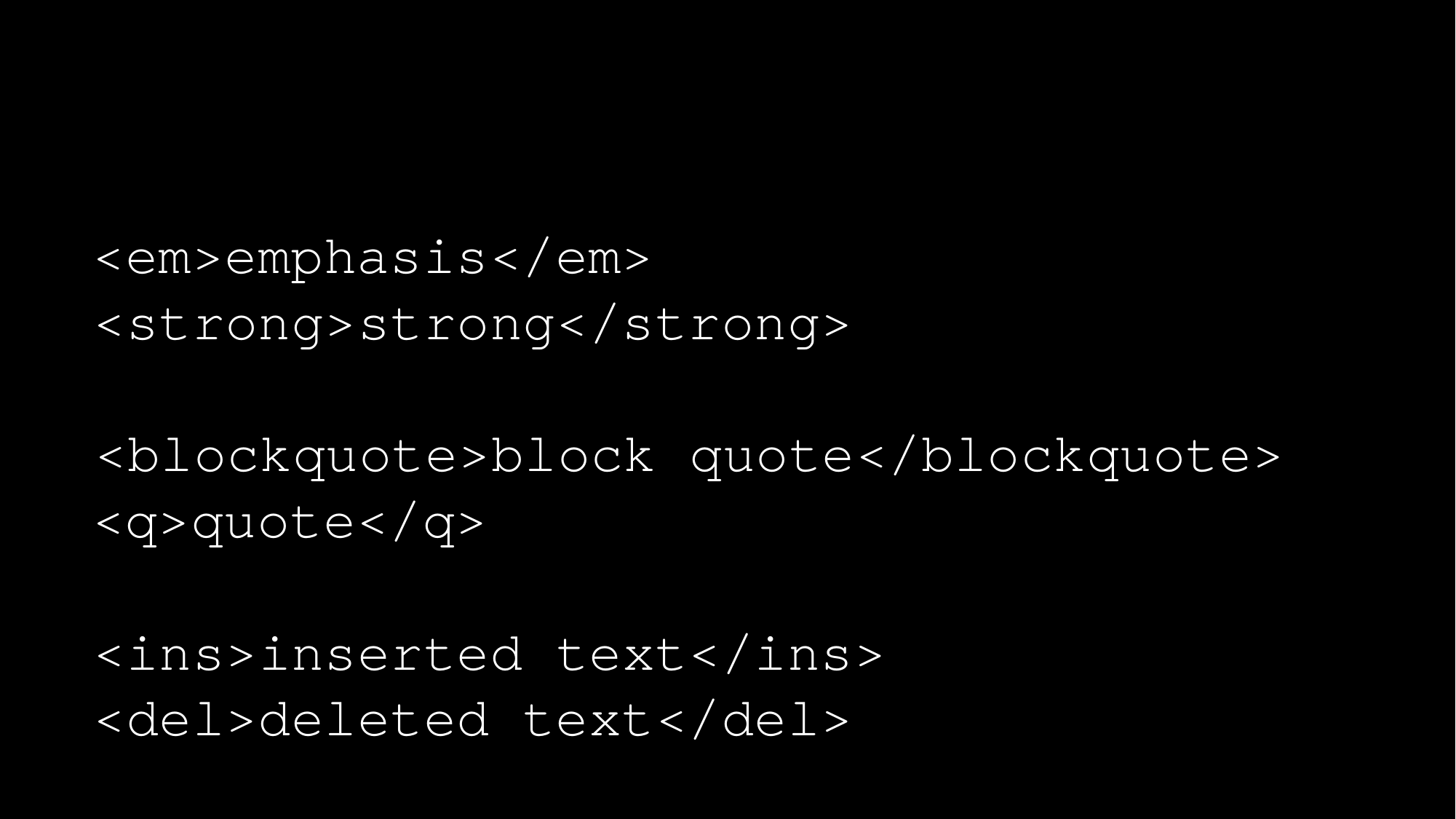

HTML = Hyper Text Markup Language
<em>emphasis</em>
<strong>strong</strong>
<blockquote>block quote</blockquote>
<q>quote</q>
<ins>inserted text</ins>
<del>deleted text</del>